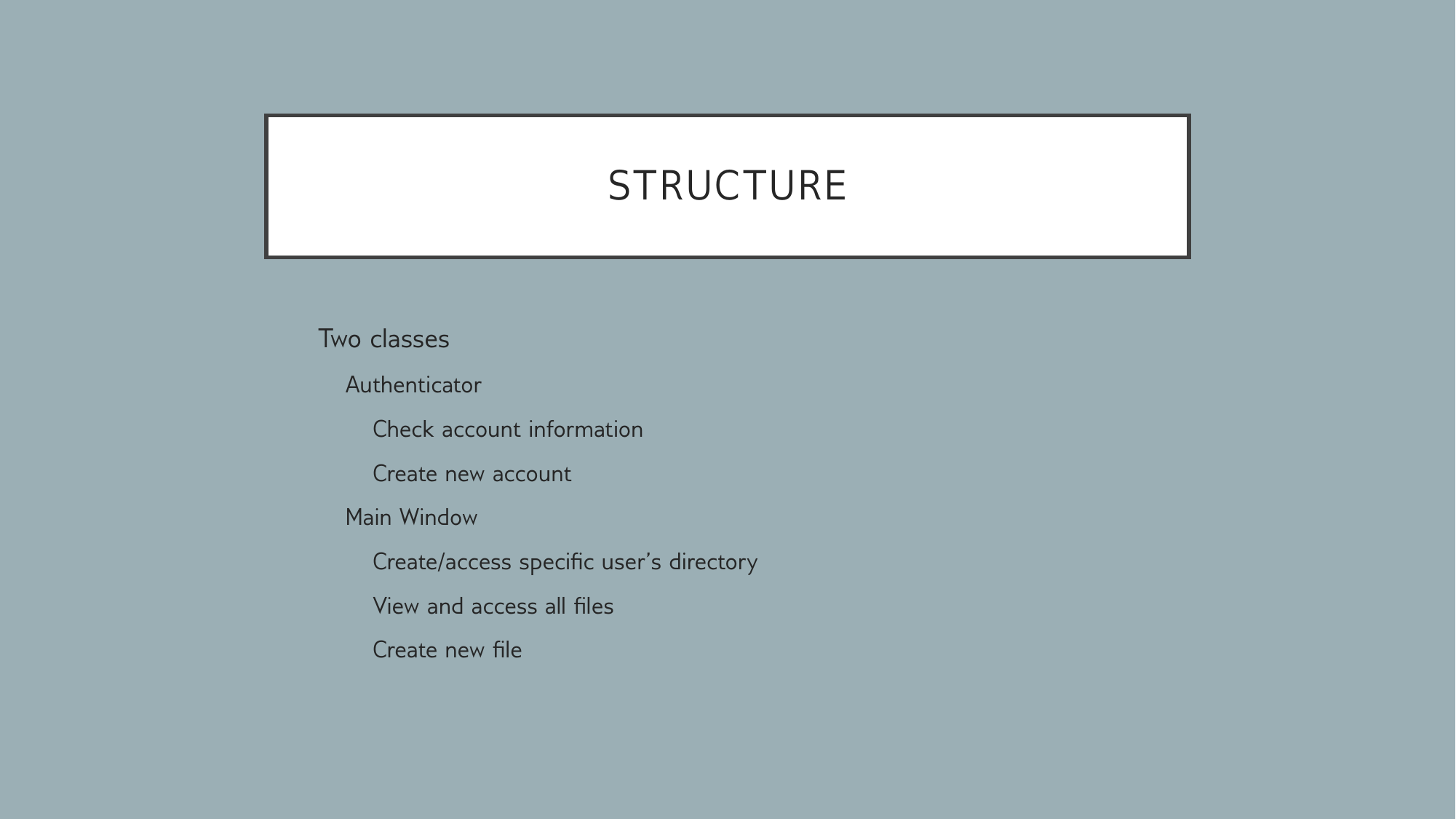

# Structure
Two classes
Authenticator
Check account information
Create new account
Main Window
Create/access specific user’s directory
View and access all files
Create new file